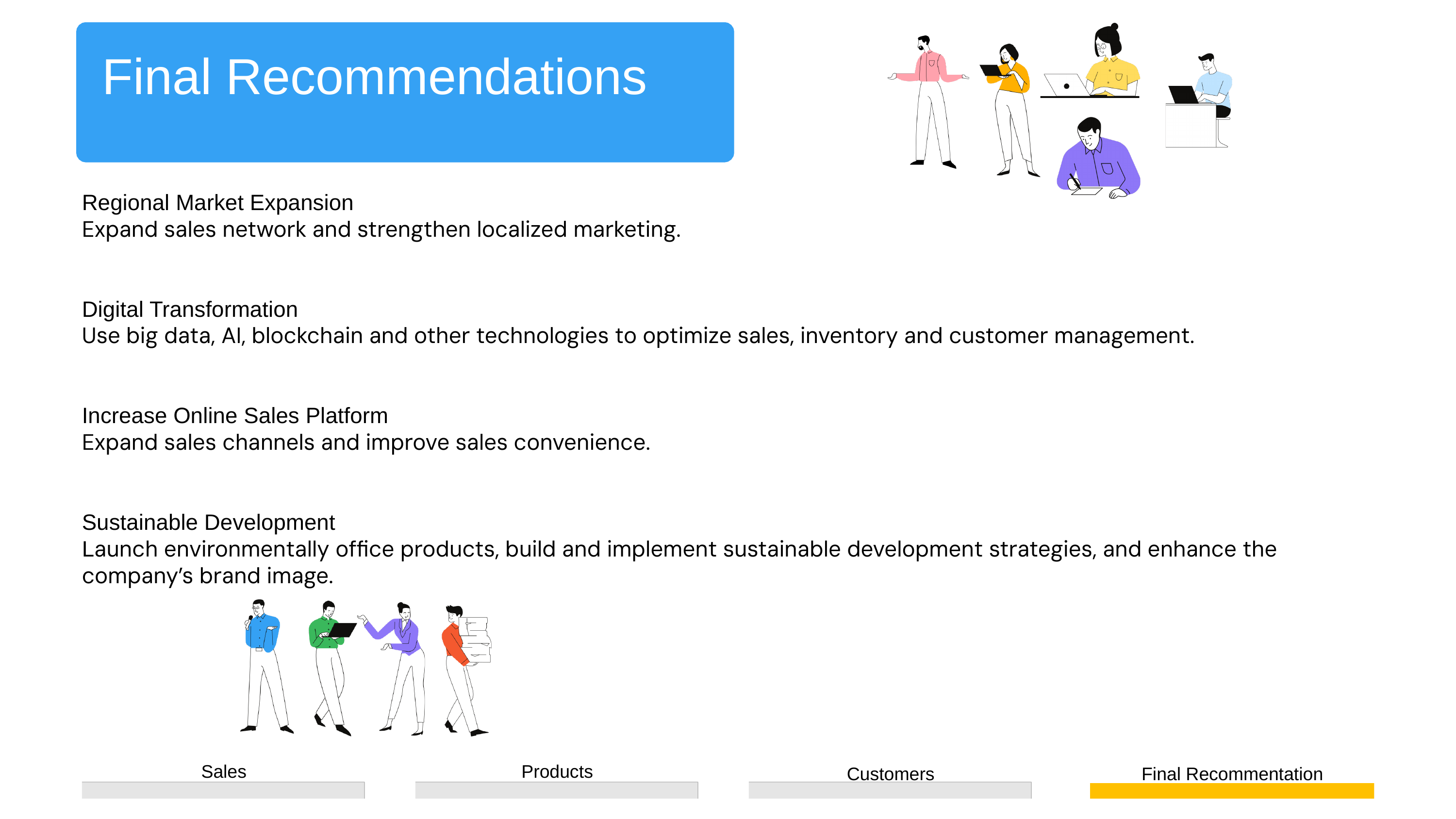

Final Recommendations

Regional Market Expansion
Expand sales network and strengthen localized marketing.

Digital Transformation
Use big data, AI, blockchain and other technologies to optimize sales, inventory and customer management.

Increase Online Sales Platform
Expand sales channels and improve sales convenience.

Sustainable Development
Launch environmentally office products, build and implement sustainable development strategies, and enhance the company’s brand image.

Sales
Products
Customers
Final Recommentation